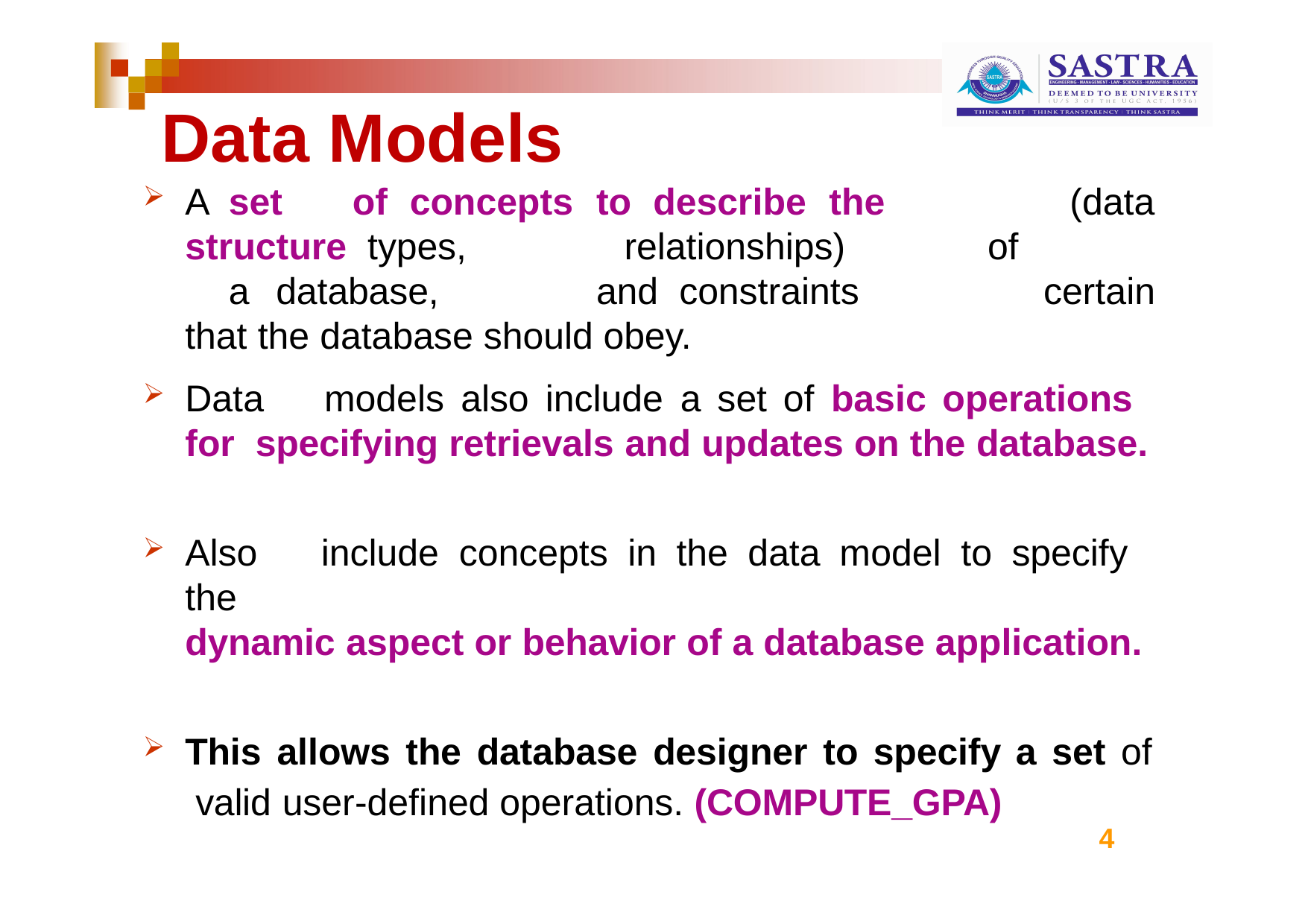

# Data Models
A	set	of	concepts	to	describe	the	structure  types,		relationships)		of	a	database,	and  constraints		that the database should obey.
(data  certain
Data	models	also	include	a	set	of	basic	operations	for  specifying retrievals and updates on the database.

Also	include	concepts	in	the	data	model	to	specify	the
dynamic aspect or behavior of a database application.

This allows the database designer to specify a set of  valid user-defined operations. (COMPUTE_GPA)
4